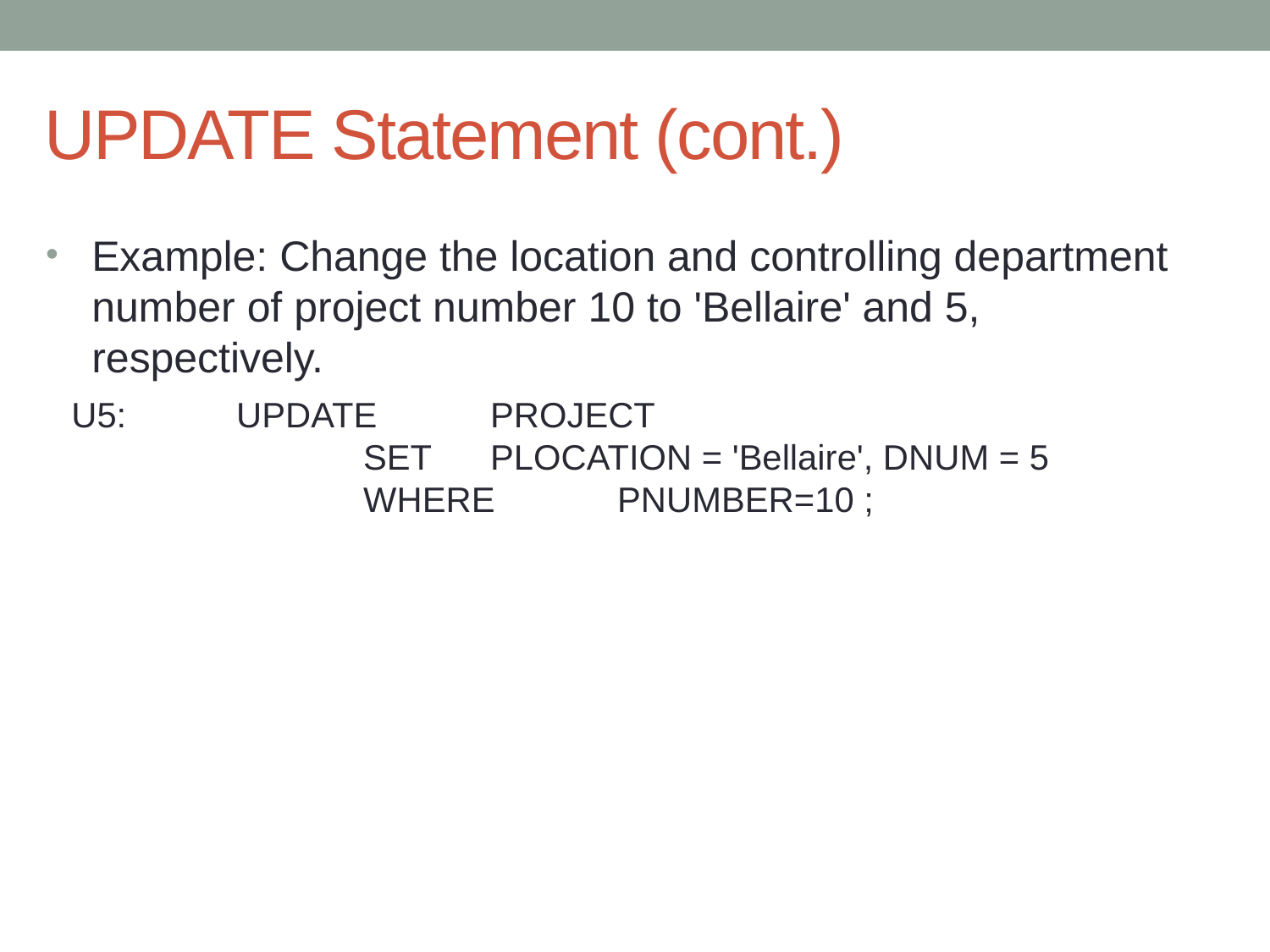

# UPDATE Statement (cont.)
Example: Change the location and controlling department number of project number 10 to 'Bellaire' and 5, respectively.
U5:	UPDATE 	PROJECT
		SET	PLOCATION = 'Bellaire', DNUM = 5
		WHERE	PNUMBER=10 ;